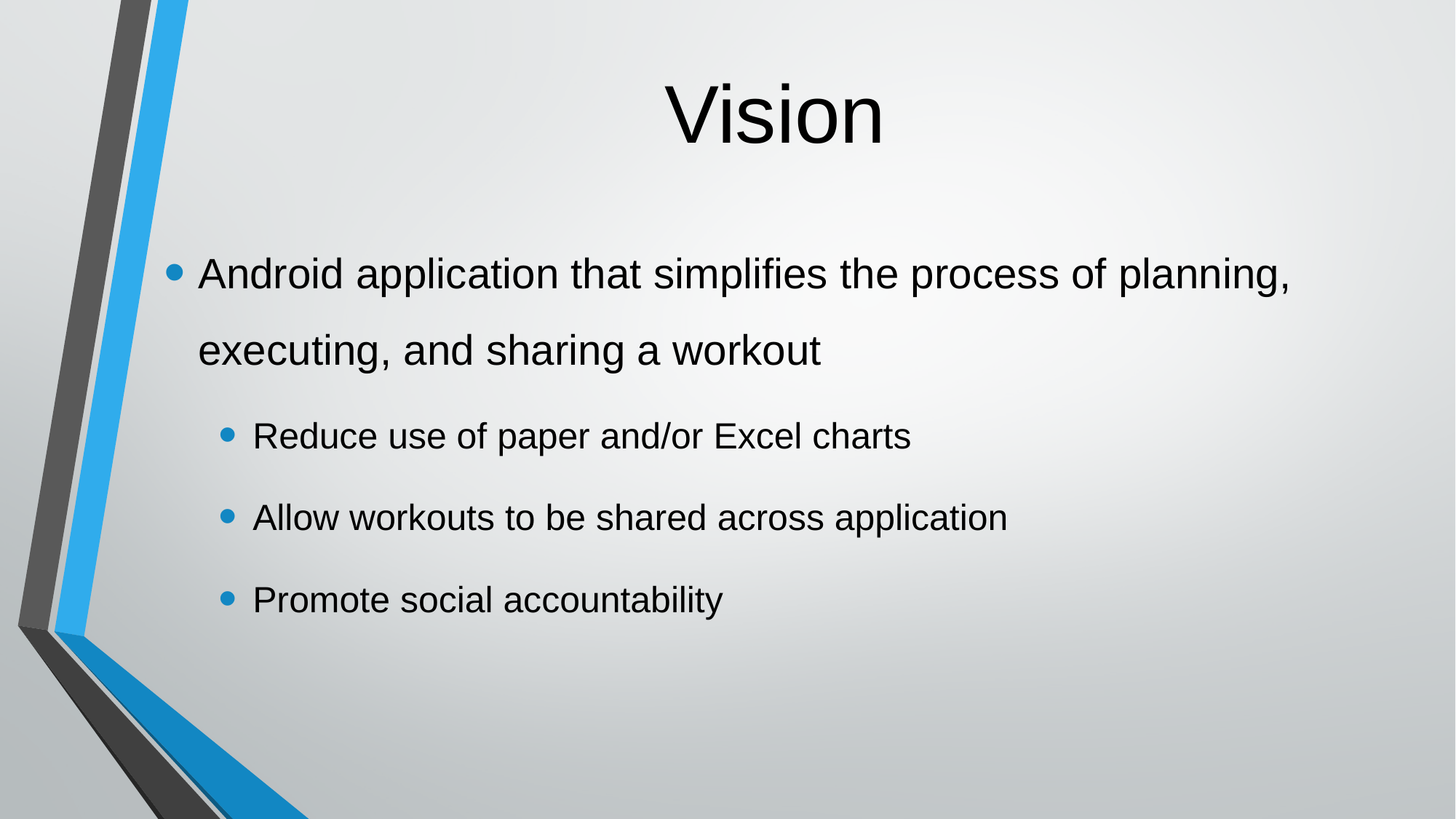

# Vision
Android application that simplifies the process of planning, executing, and sharing a workout
Reduce use of paper and/or Excel charts
Allow workouts to be shared across application
Promote social accountability